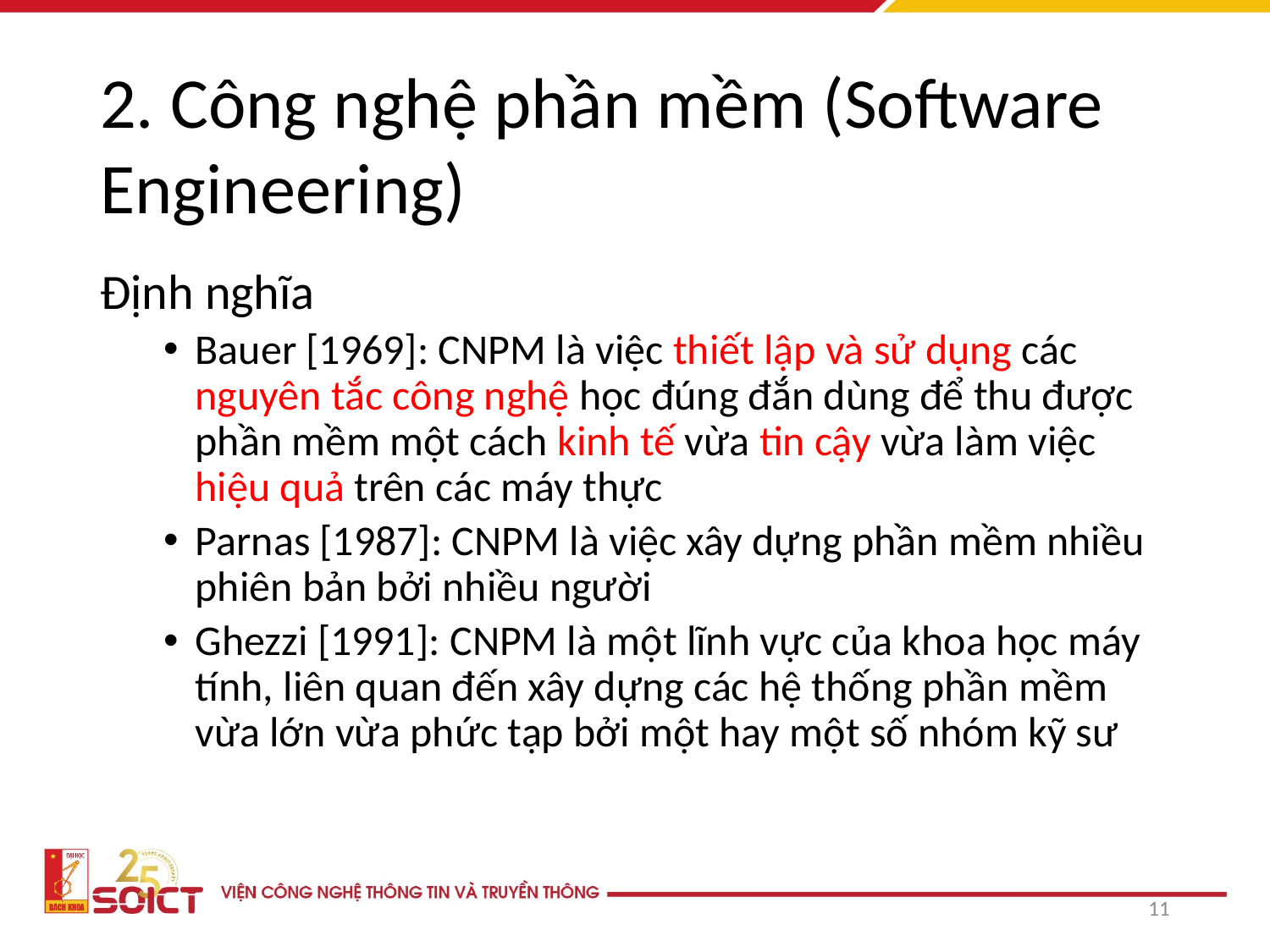

# 2. Công nghệ phần mềm (Software Engineering)
Định nghĩa
Bauer [1969]: CNPM là việc thiết lập và sử dụng các nguyên tắc công nghệ học đúng đắn dùng để thu được phần mềm một cách kinh tế vừa tin cậy vừa làm việc hiệu quả trên các máy thực
Parnas [1987]: CNPM là việc xây dựng phần mềm nhiều phiên bản bởi nhiều người
Ghezzi [1991]: CNPM là một lĩnh vực của khoa học máy tính, liên quan đến xây dựng các hệ thống phần mềm vừa lớn vừa phức tạp bởi một hay một số nhóm kỹ sư
11